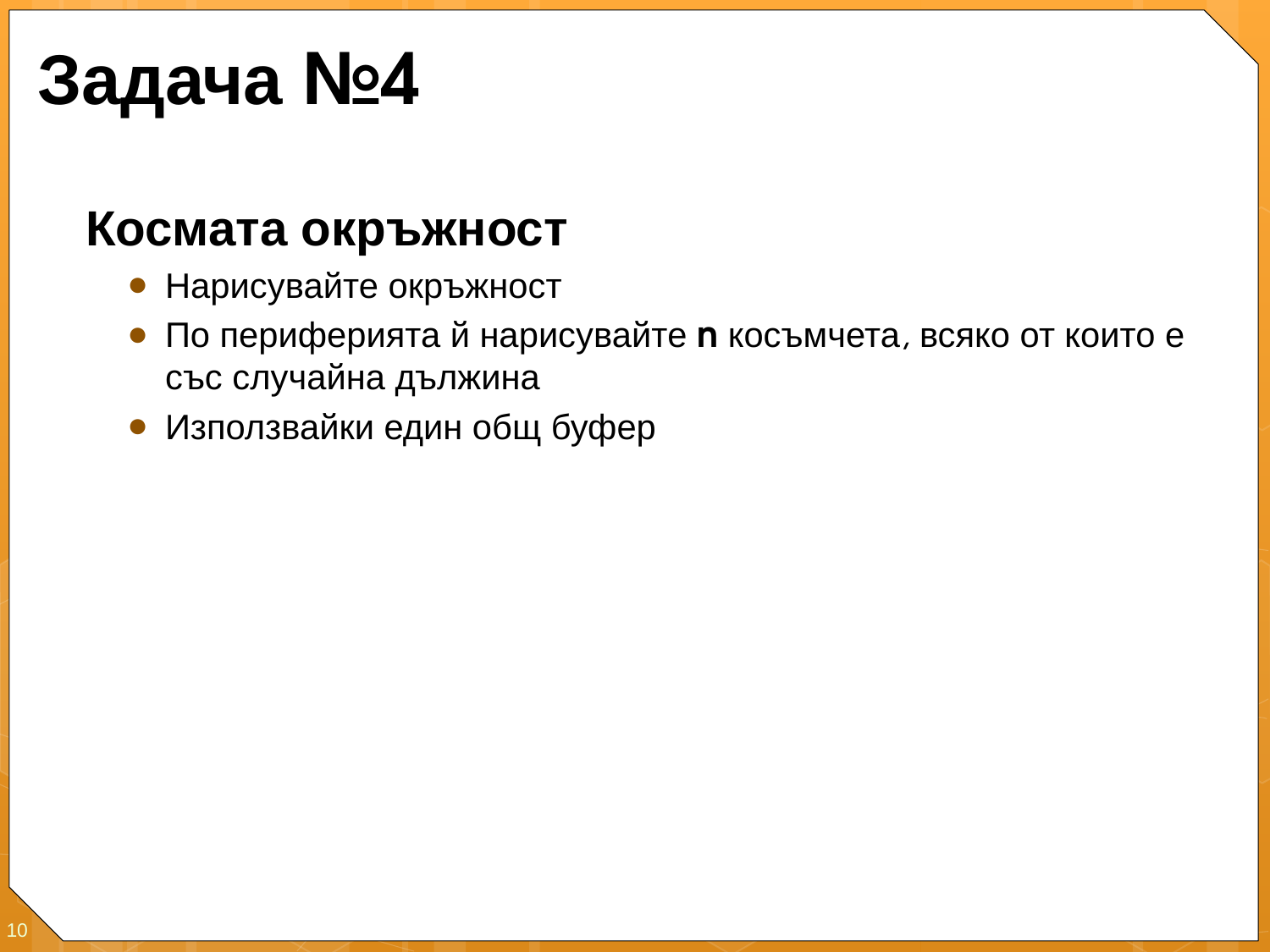

# Задача №4
Космата окръжност
Нарисувайте окръжност
По периферията й нарисувайте n косъмчета, всяко от които е със случайна дължина
Използвайки един общ буфер